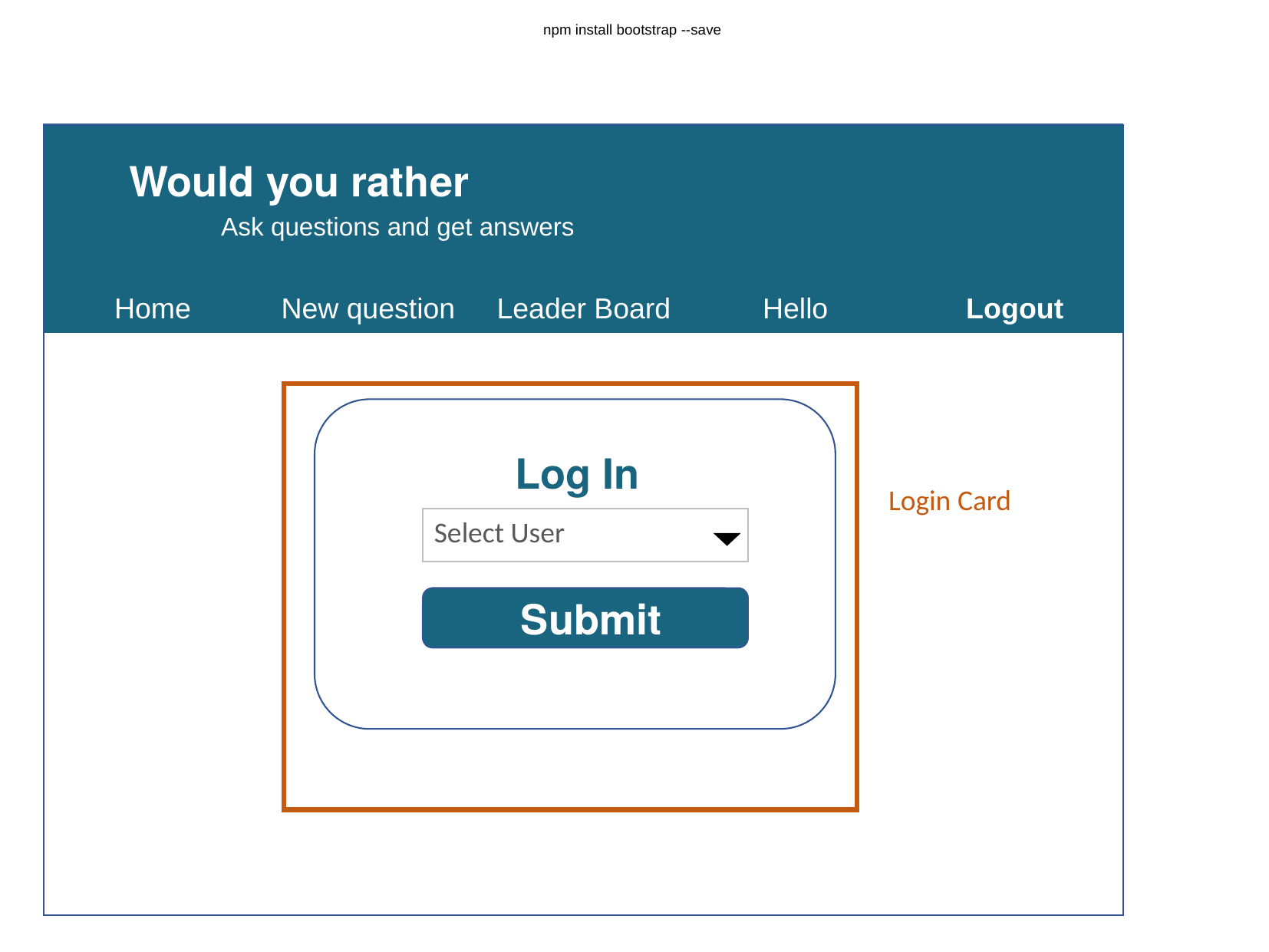

npm install bootstrap --save
Secondary
Primary

#19647e
#19647e
#37392E
#595b51
#28afb0
#FAD4D8
#F9A620

Would you rather
Ask questions and get answers

Would you rather
Ask questions and get answers

Sarah Edo asks:
| Home | New question | Leader Board | Hello | Logout |
| --- | --- | --- | --- | --- |

Log In
Login Card
Select User

Submit